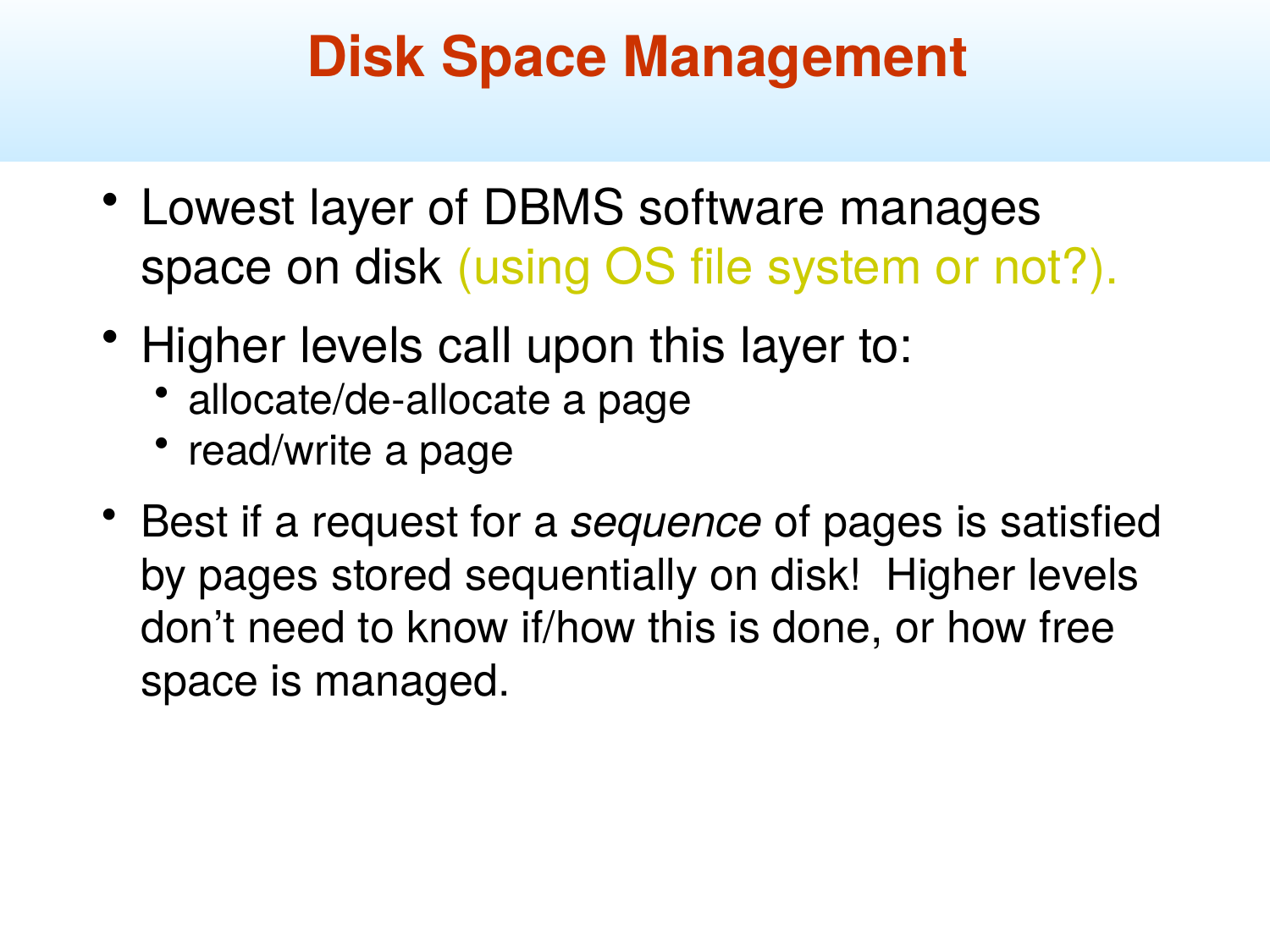

Disk Space Management
Lowest layer of DBMS software manages space on disk (using OS file system or not?).
Higher levels call upon this layer to:
allocate/de-allocate a page
read/write a page
Best if a request for a sequence of pages is satisfied by pages stored sequentially on disk!  Higher levels don’t need to know if/how this is done, or how free space is managed.
11